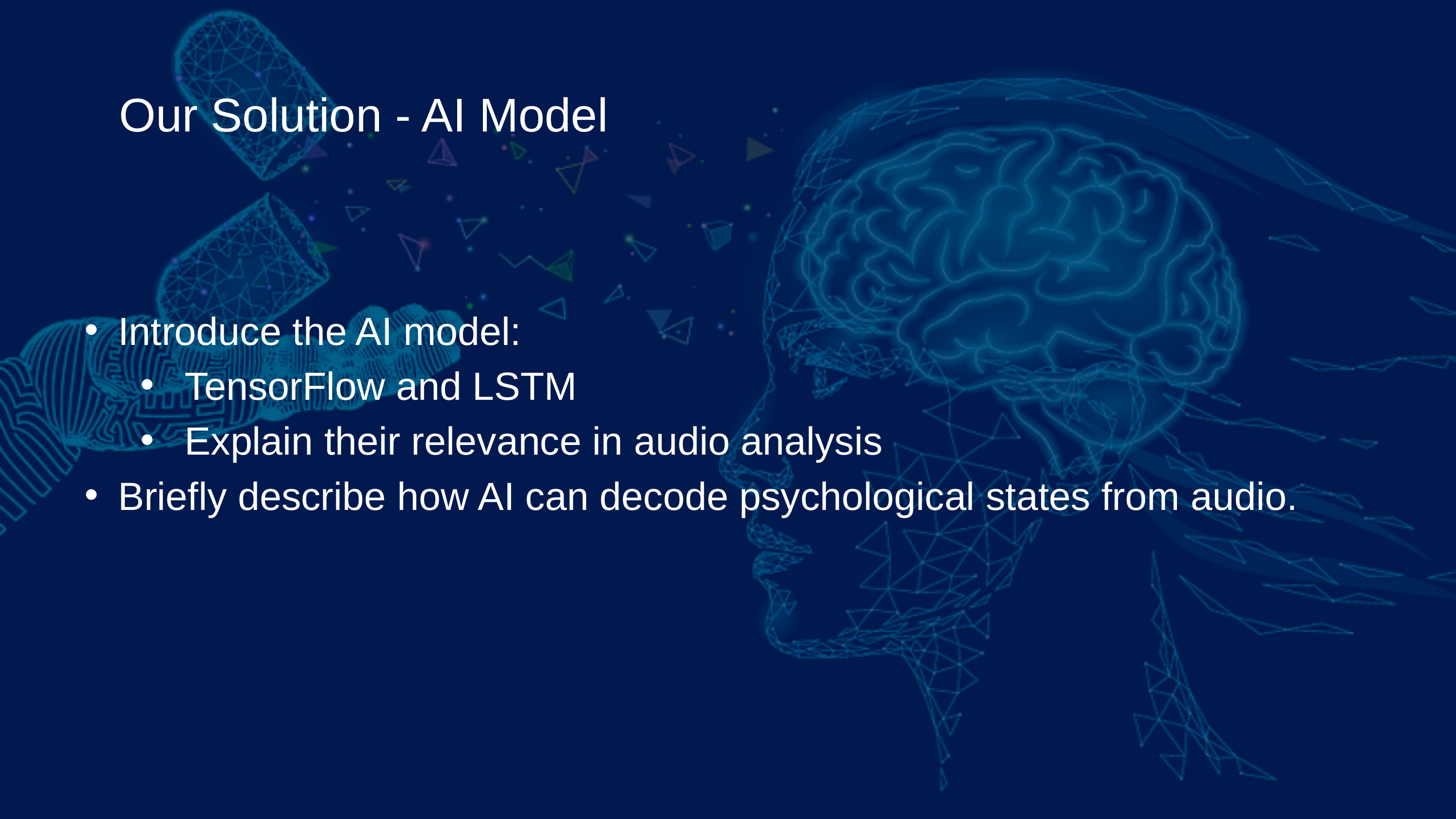

Our Solution - AI Model
Introduce the AI model:
TensorFlow and LSTM
Explain their relevance in audio analysis
Briefly describe how AI can decode psychological states from audio.